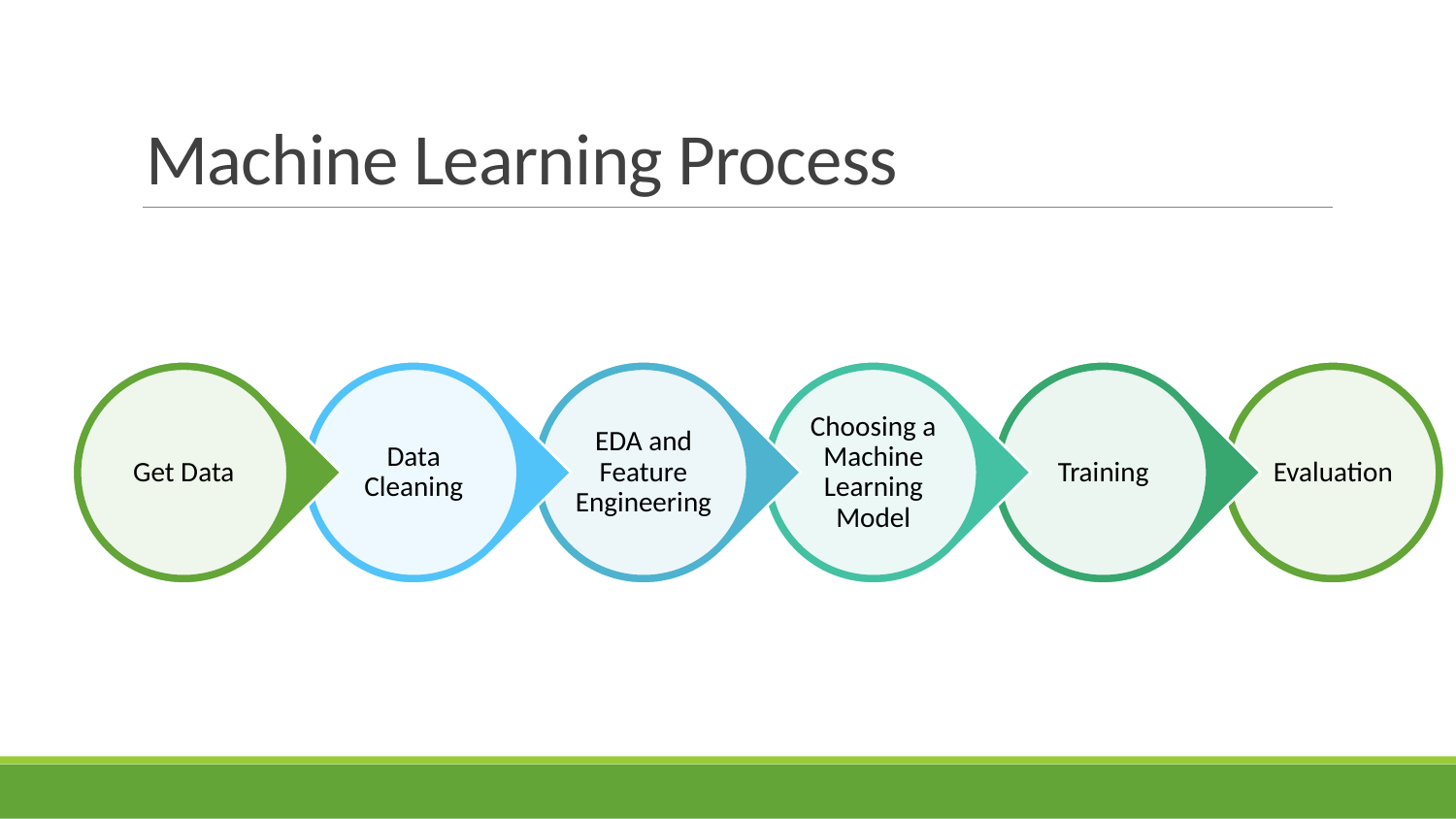

# Machine Learning Process
Evaluation
Training
Choosing a Machine Learning Model
EDA and Feature Engineering
Data Cleaning
Get Data